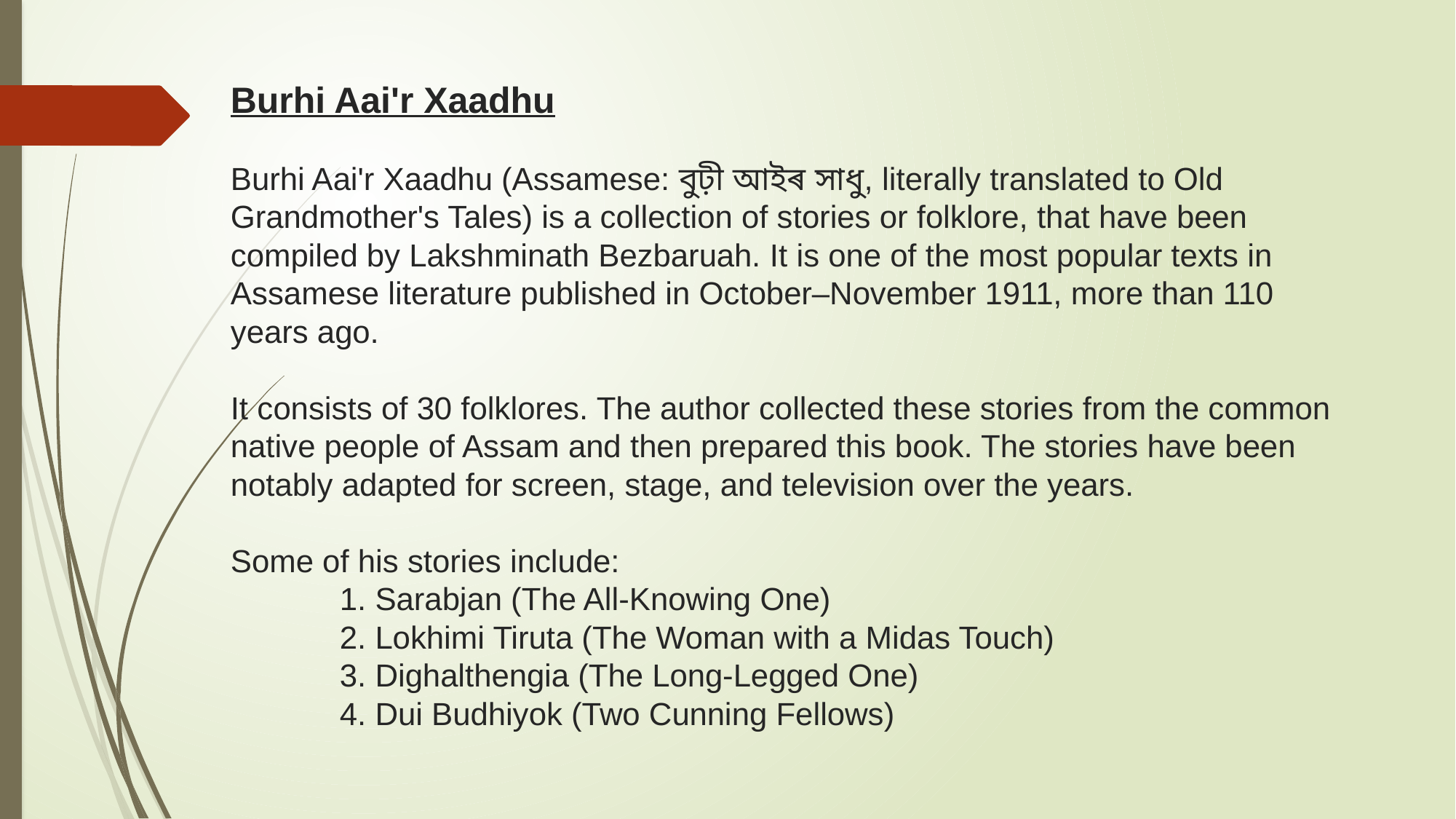

# Burhi Aai'r Xaadhu Burhi Aai'r Xaadhu (Assamese: বুঢ়ী আইৰ সাধু, literally translated to Old Grandmother's Tales) is a collection of stories or folklore, that have been compiled by Lakshminath Bezbaruah. It is one of the most popular texts in Assamese literature published in October–November 1911, more than 110 years ago. It consists of 30 folklores. The author collected these stories from the common native people of Assam and then prepared this book. The stories have been notably adapted for screen, stage, and television over the years. Some of his stories include: 1. Sarabjan (The All-Knowing One) 2. Lokhimi Tiruta (The Woman with a Midas Touch) 3. Dighalthengia (The Long-Legged One) 4. Dui Budhiyok (Two Cunning Fellows)